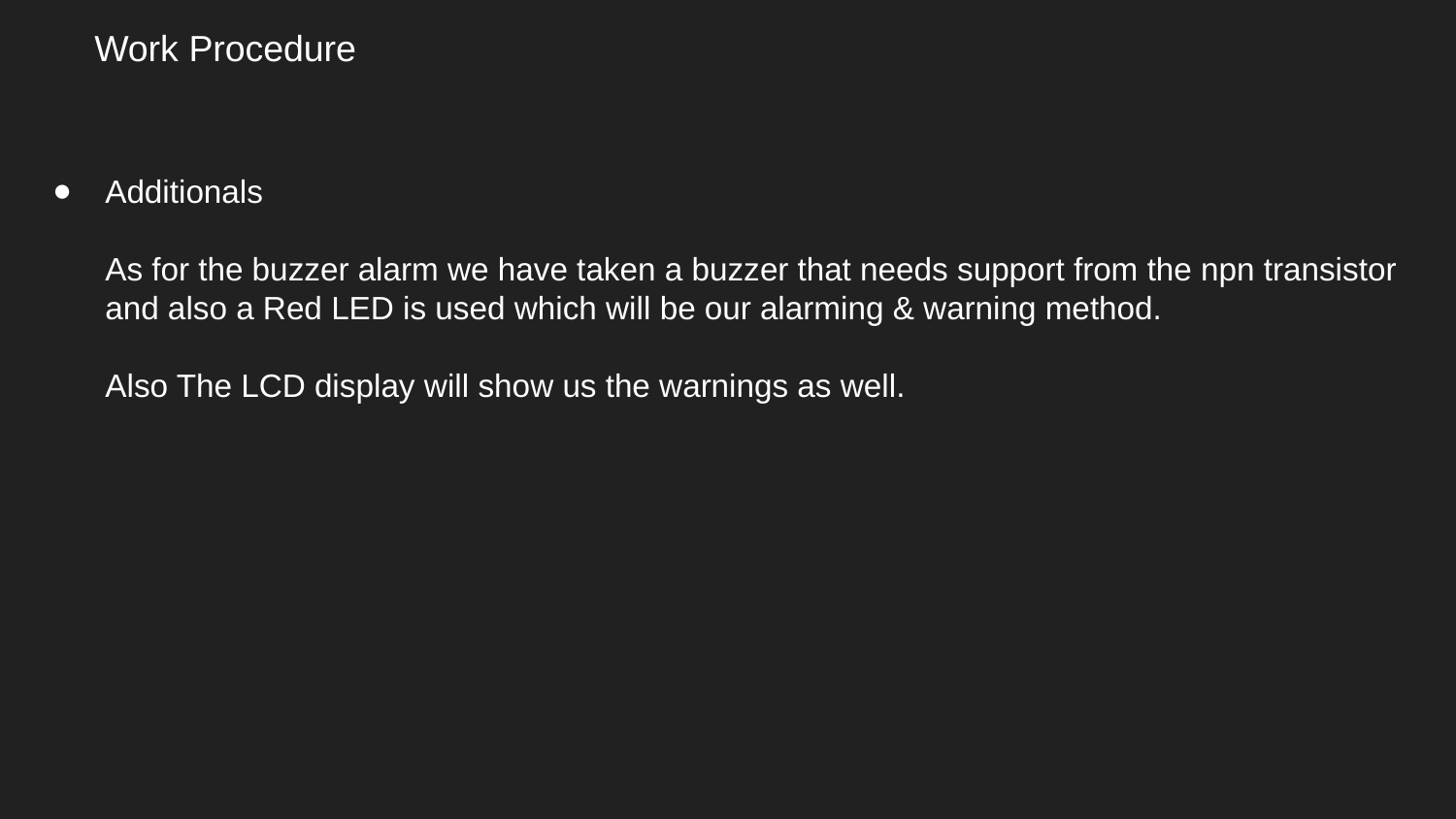

Work Procedure
Additionals
As for the buzzer alarm we have taken a buzzer that needs support from the npn transistor and also a Red LED is used which will be our alarming & warning method.
Also The LCD display will show us the warnings as well.